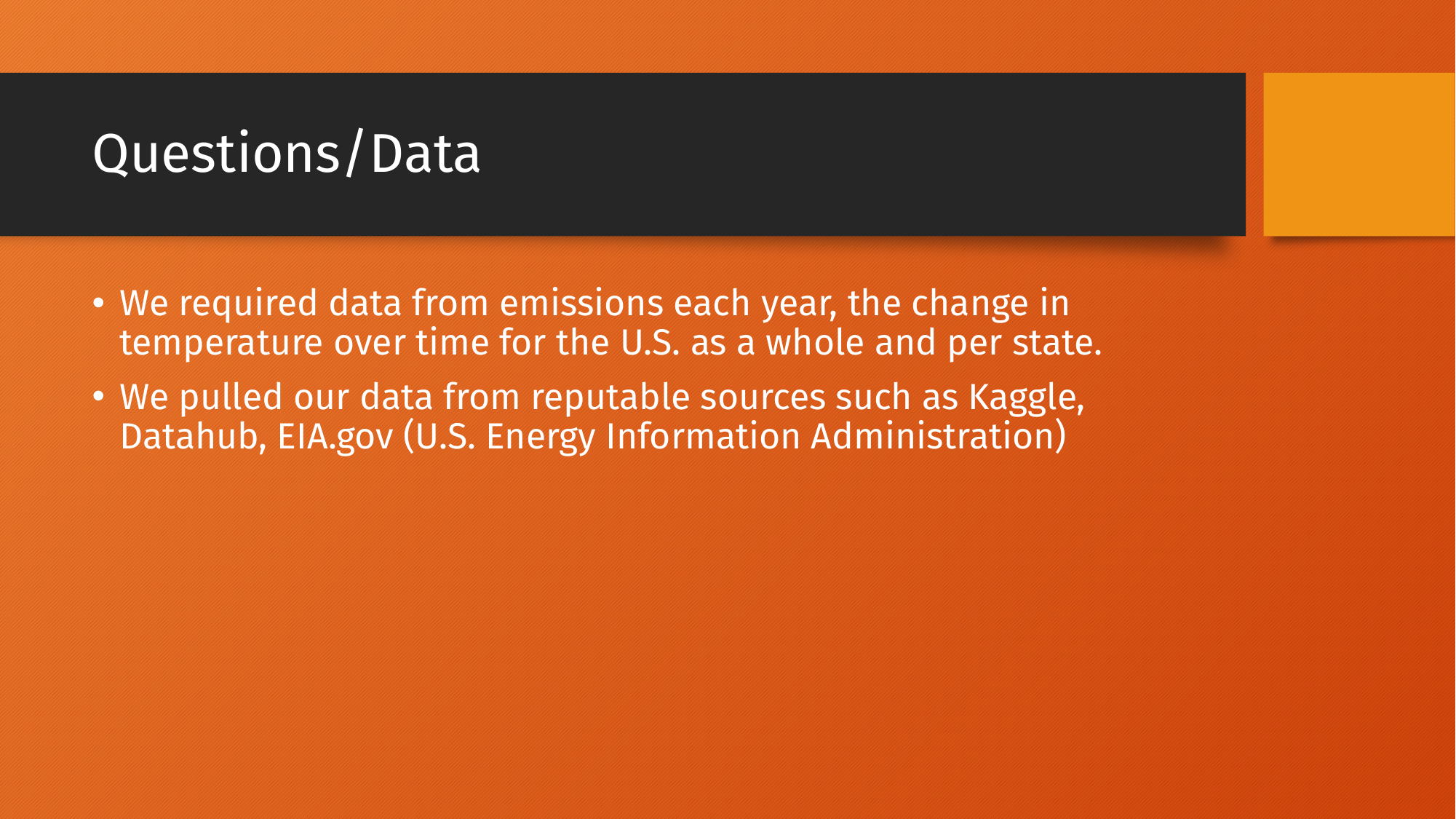

# Questions/Data
We required data from emissions each year, the change in temperature over time for the U.S. as a whole and per state.
We pulled our data from reputable sources such as Kaggle, Datahub, EIA.gov (U.S. Energy Information Administration)